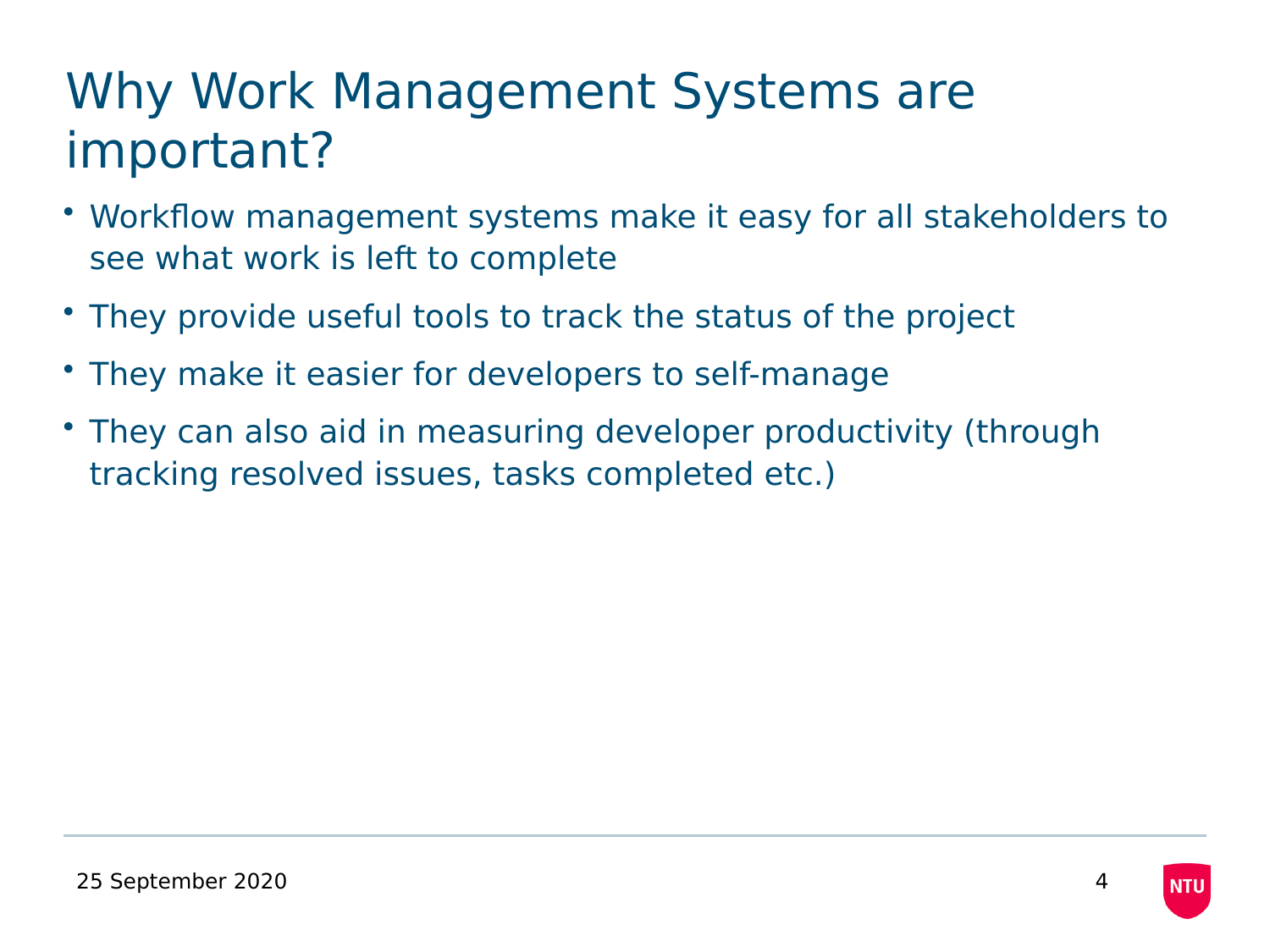

# Why Work Management Systems are important?
Workflow management systems make it easy for all stakeholders to see what work is left to complete
They provide useful tools to track the status of the project
They make it easier for developers to self-manage
They can also aid in measuring developer productivity (through tracking resolved issues, tasks completed etc.)

25 September 2020
4